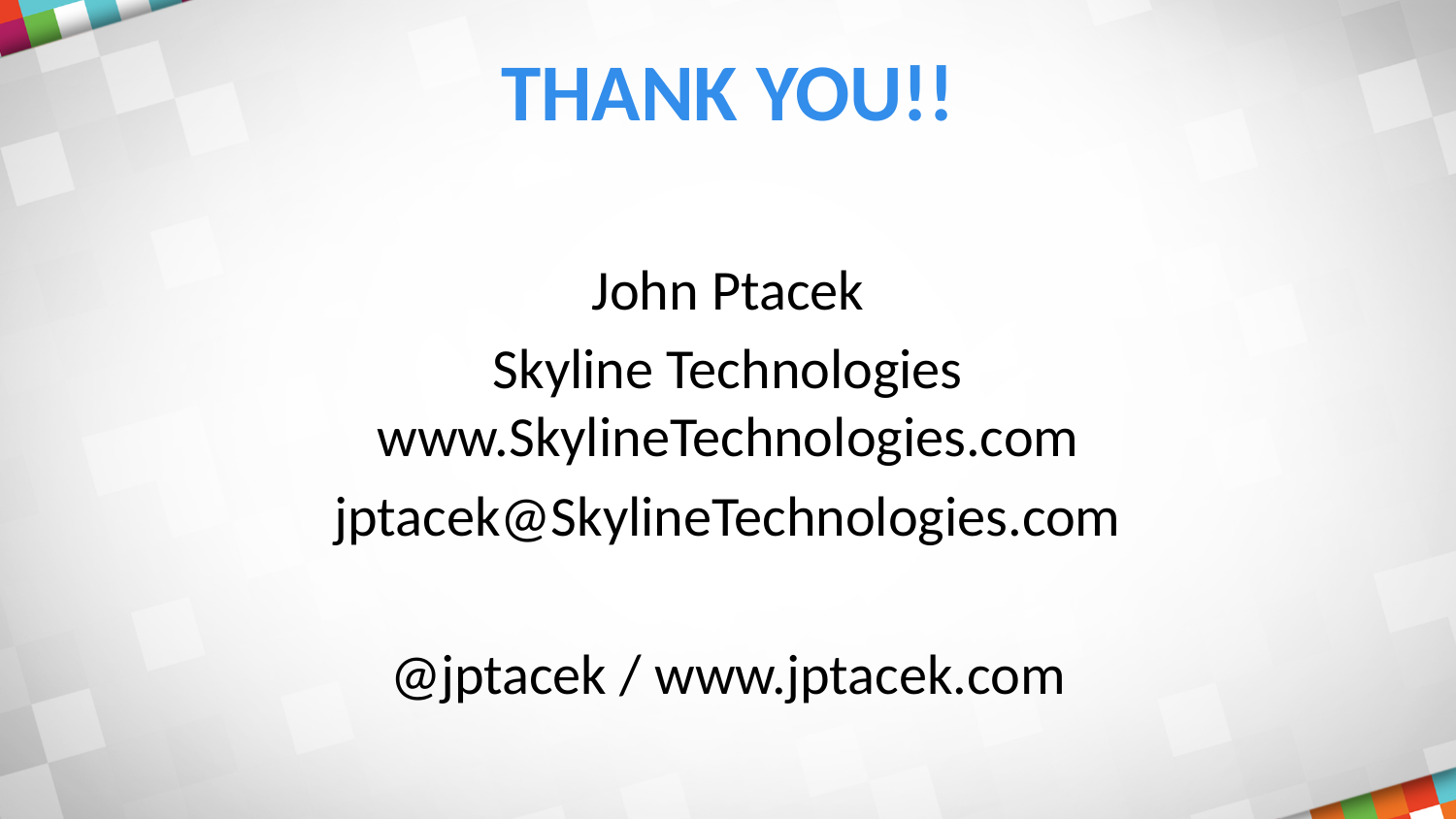

# Thank you!!

John Ptacek
Skyline Technologies www.SkylineTechnologies.com
jptacek@SkylineTechnologies.com

@jptacek / www.jptacek.com